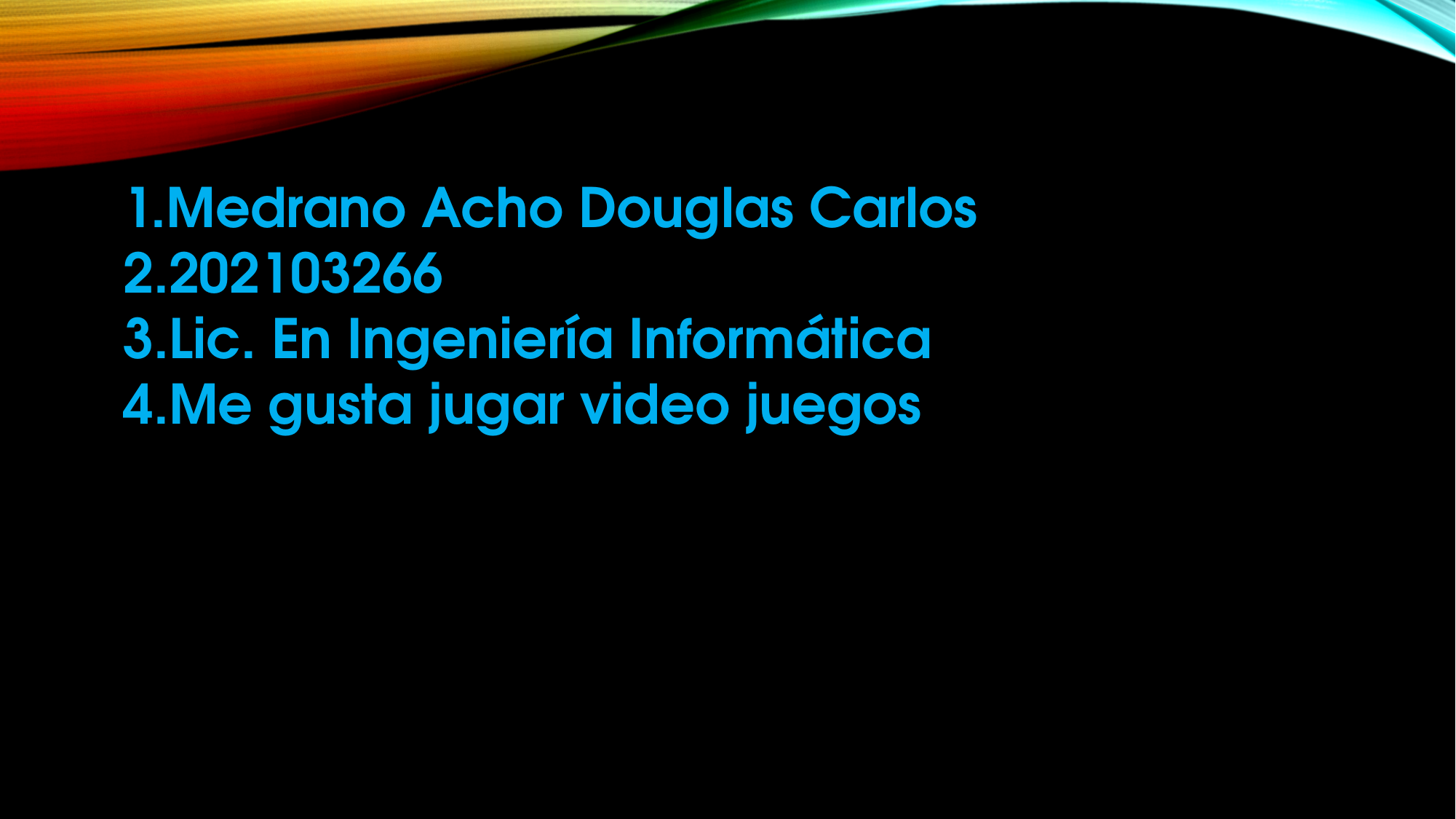

Medrano Acho Douglas Carlos
202103266
Lic. En Ingeniería Informática
Me gusta jugar video juegos